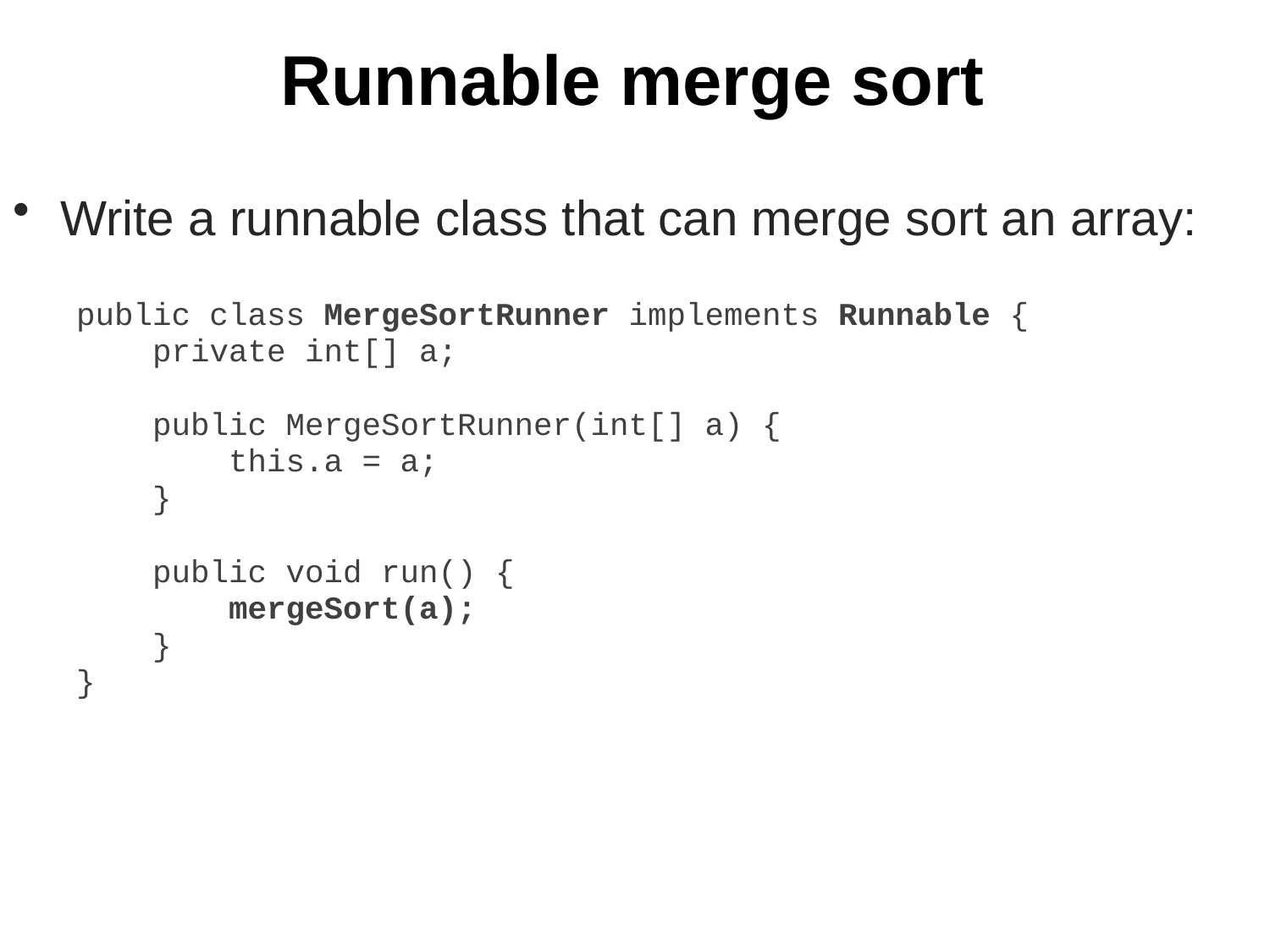

# Runnable merge sort
Write a runnable class that can merge sort an array:

public class MergeSortRunner implements Runnable {
    private int[] a;

    public MergeSortRunner(int[] a) {
        this.a = a;
    }

    public void run() {
        mergeSort(a);
    }
}